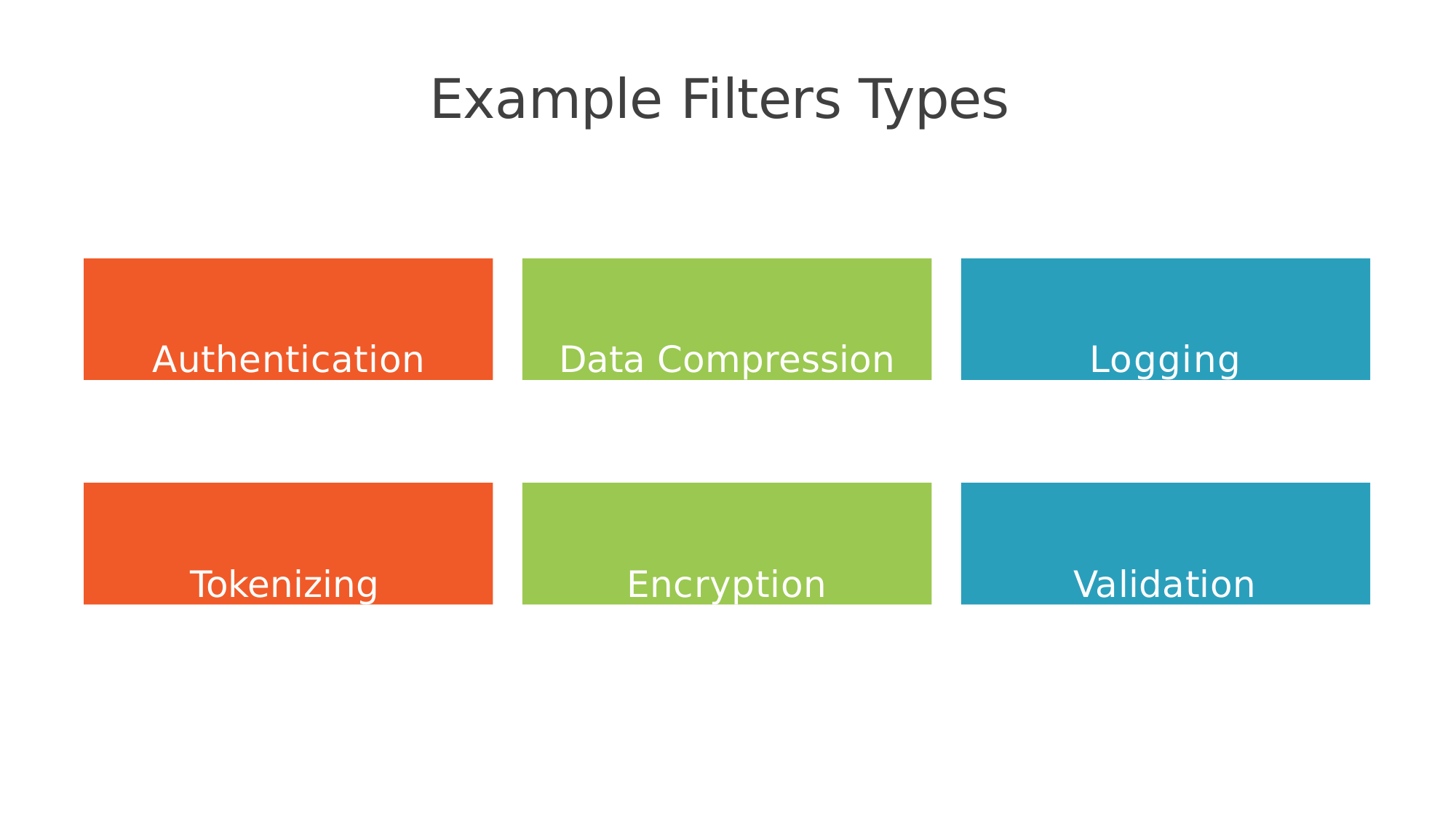

# Example Filters Types

Authentication

Data Compression

Logging

Tokenizing

Encryption

Validation
6